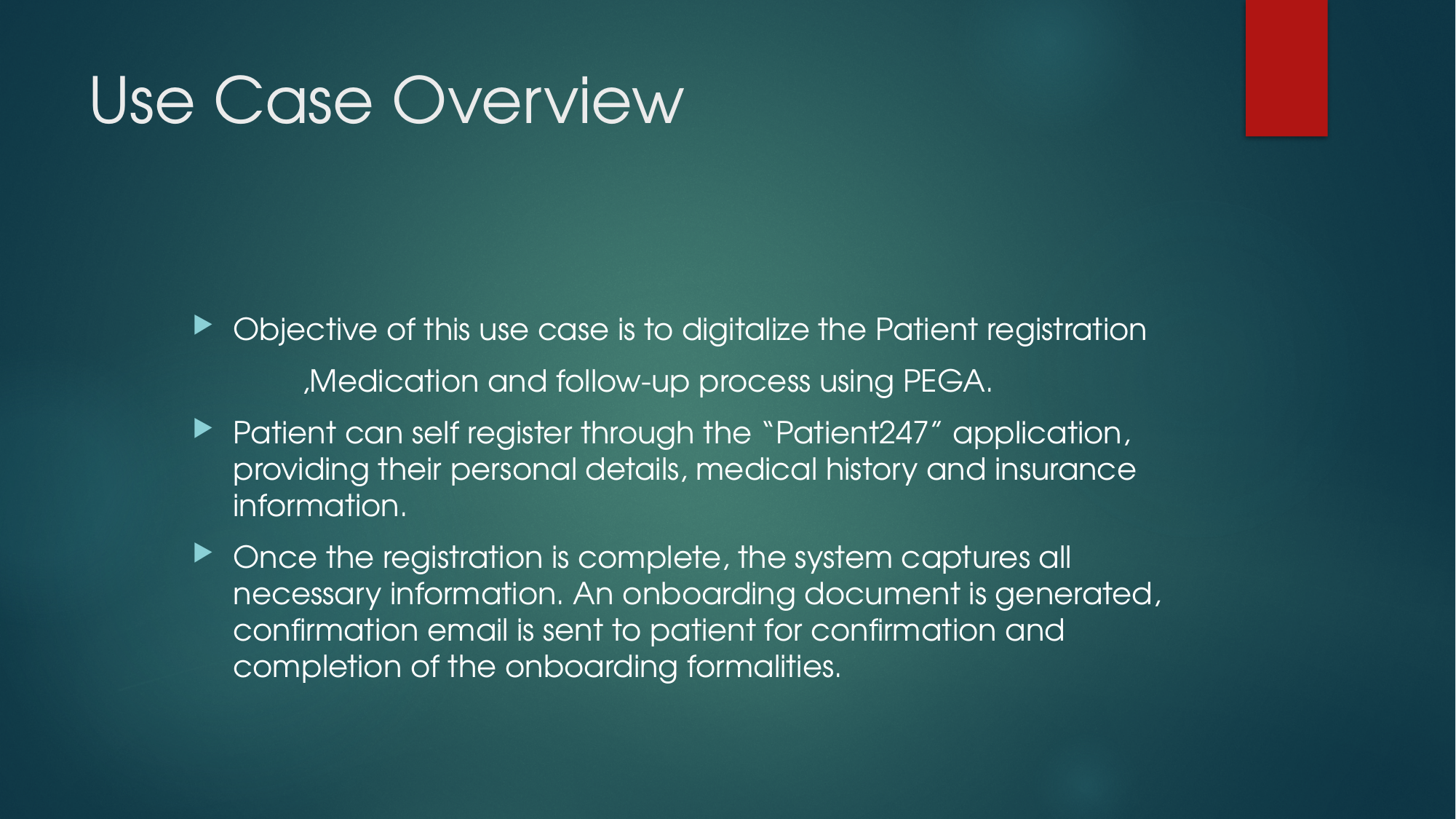

# Use Case Overview
Objective of this use case is to digitalize the Patient registration
	,Medication and follow-up process using PEGA.
Patient can self register through the “Patient247” application, providing their personal details, medical history and insurance information.
Once the registration is complete, the system captures all necessary information. An onboarding document is generated, confirmation email is sent to patient for confirmation and completion of the onboarding formalities.